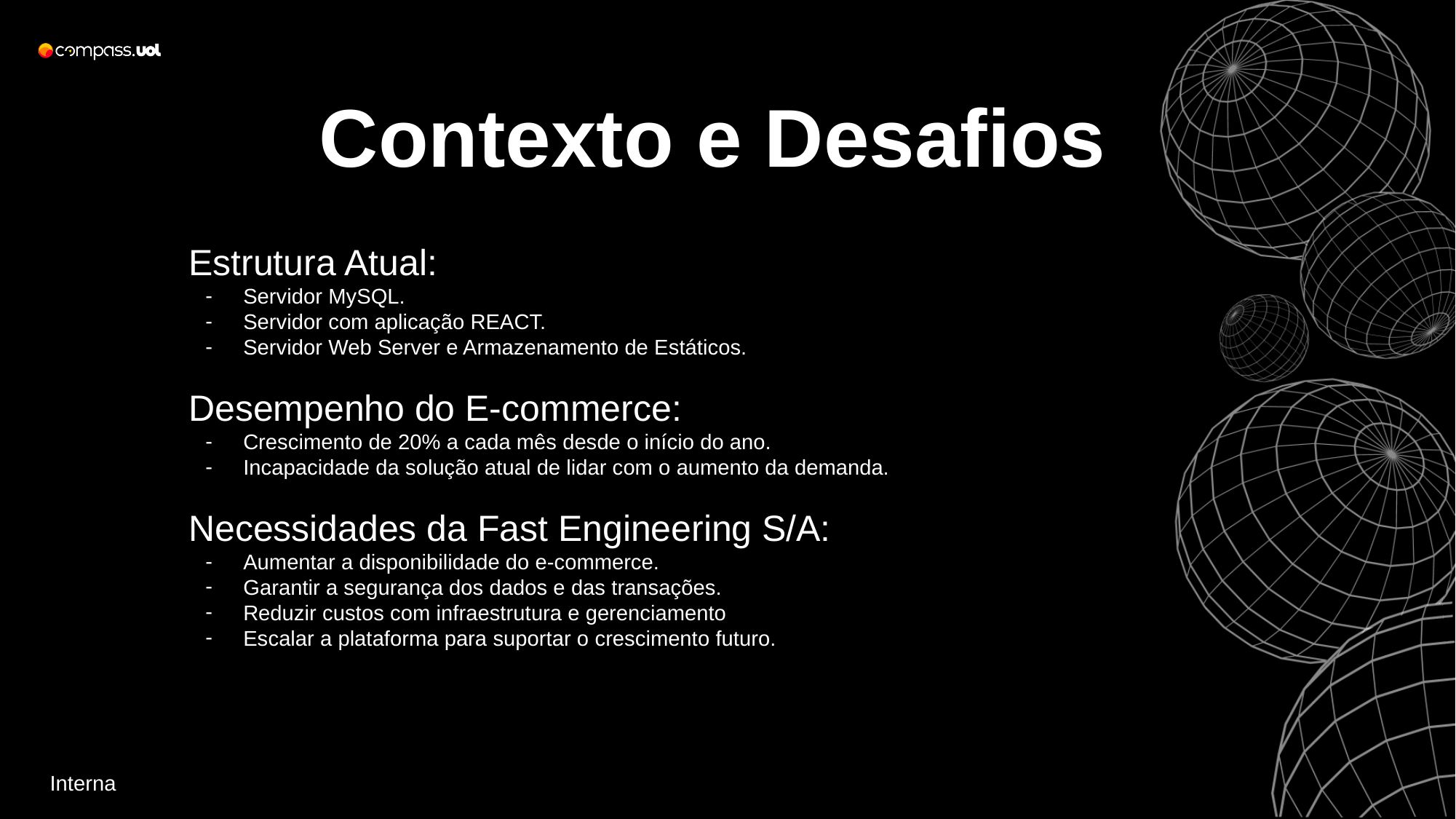

Contexto e Desafios
Estrutura Atual:
Servidor MySQL.
Servidor com aplicação REACT.
Servidor Web Server e Armazenamento de Estáticos.

Desempenho do E-commerce:
Crescimento de 20% a cada mês desde o início do ano.
Incapacidade da solução atual de lidar com o aumento da demanda.

Necessidades da Fast Engineering S/A:
Aumentar a disponibilidade do e-commerce.
Garantir a segurança dos dados e das transações.
Reduzir custos com infraestrutura e gerenciamento
Escalar a plataforma para suportar o crescimento futuro.
Interna